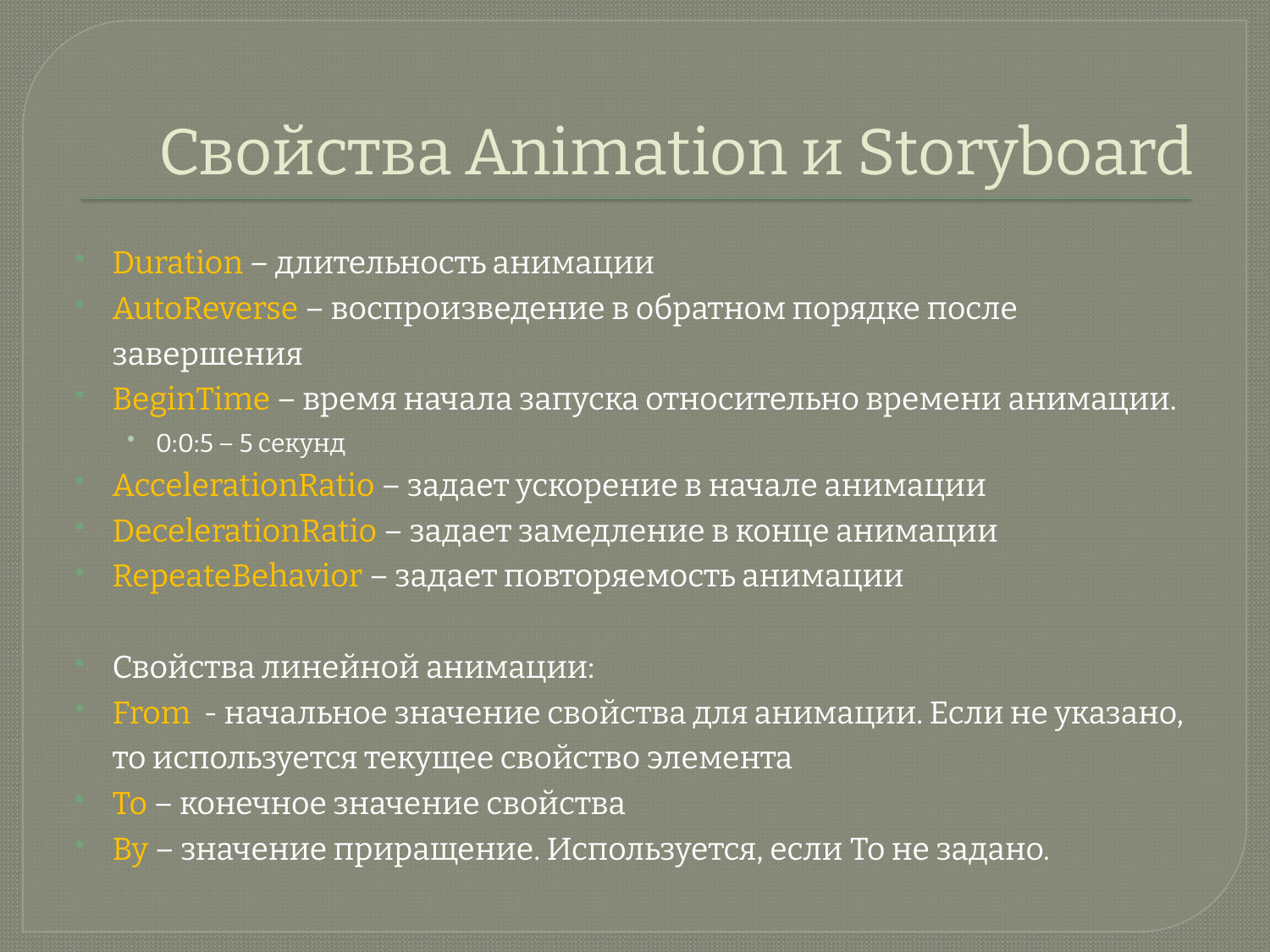

# Свойства Animation и Storyboard
Duration – длительность анимации
AutoReverse – воспроизведение в обратном порядке после завершения
BeginTime – время начала запуска относительно времени анимации.
0:0:5 – 5 секунд
AccelerationRatio – задает ускорение в начале анимации
DecelerationRatio – задает замедление в конце анимации
RepeateBehavior – задает повторяемость анимации

Свойства линейной анимации:
From  - начальное значение свойства для анимации. Если не указано, то используется текущее свойство элемента
To – конечное значение свойства
By – значение приращение. Используется, если To не задано.